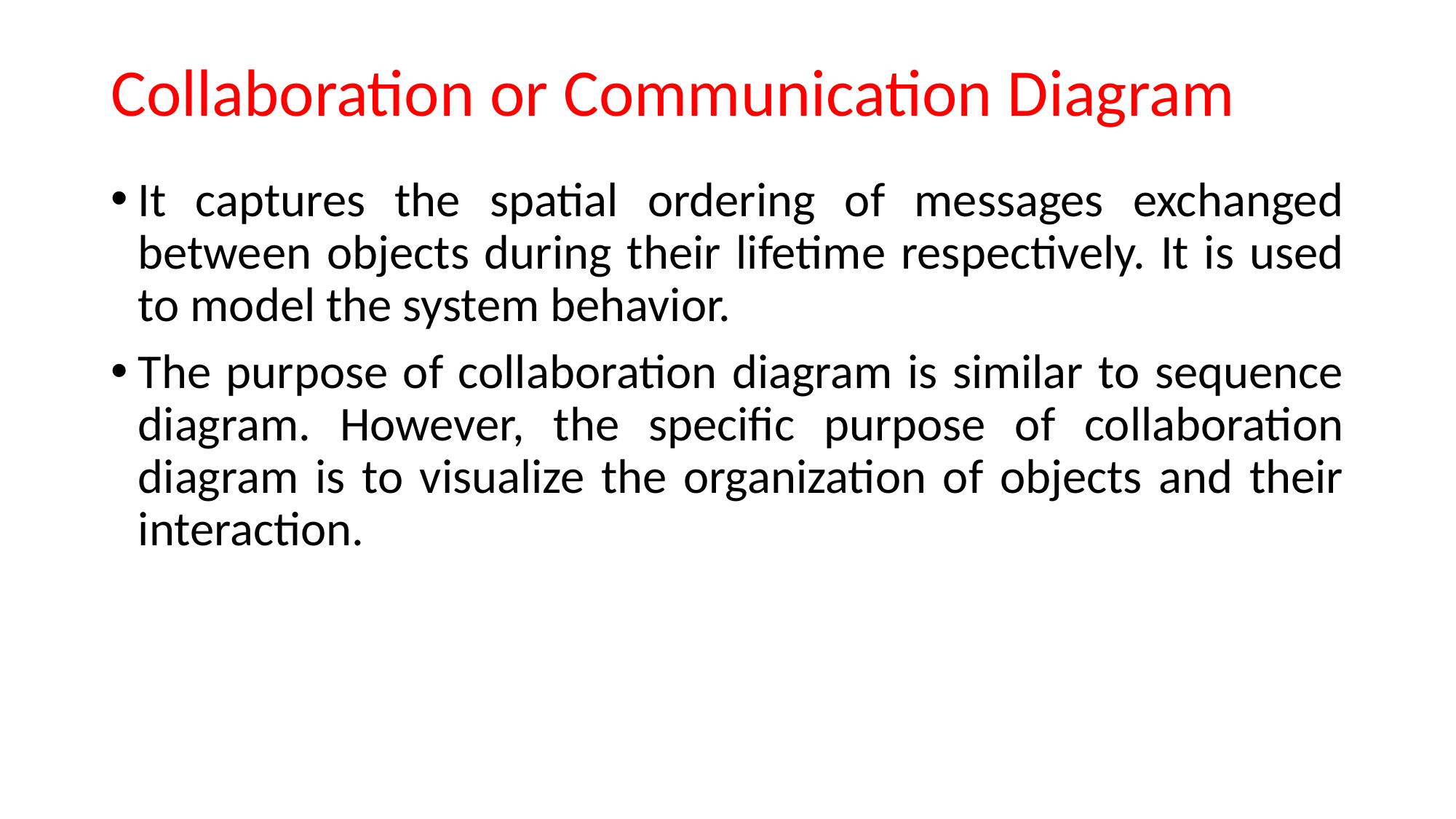

Collaboration or Communication Diagram
It captures the spatial ordering of messages exchanged between objects during their lifetime respectively. It is used to model the system behavior.
The purpose of collaboration diagram is similar to sequence diagram. However, the specific purpose of collaboration diagram is to visualize the organization of objects and their interaction.